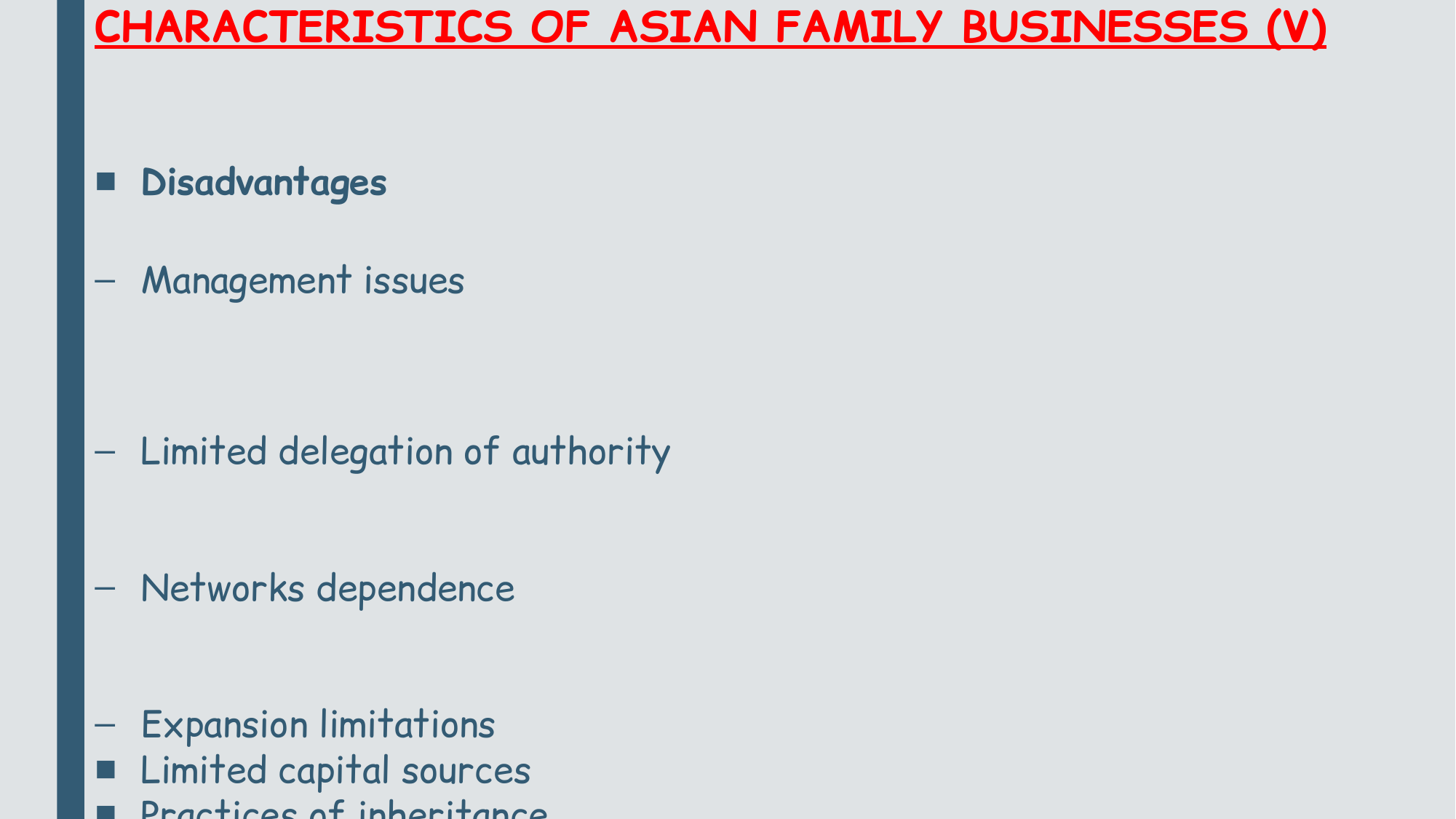

# CHARACTERISTICS OF ASIAN FAMILY BUSINESSES (V)
Disadvantages

Management issues

Limited delegation of authority

Networks dependence

Expansion limitations
Limited capital sources
Practices of inheritance